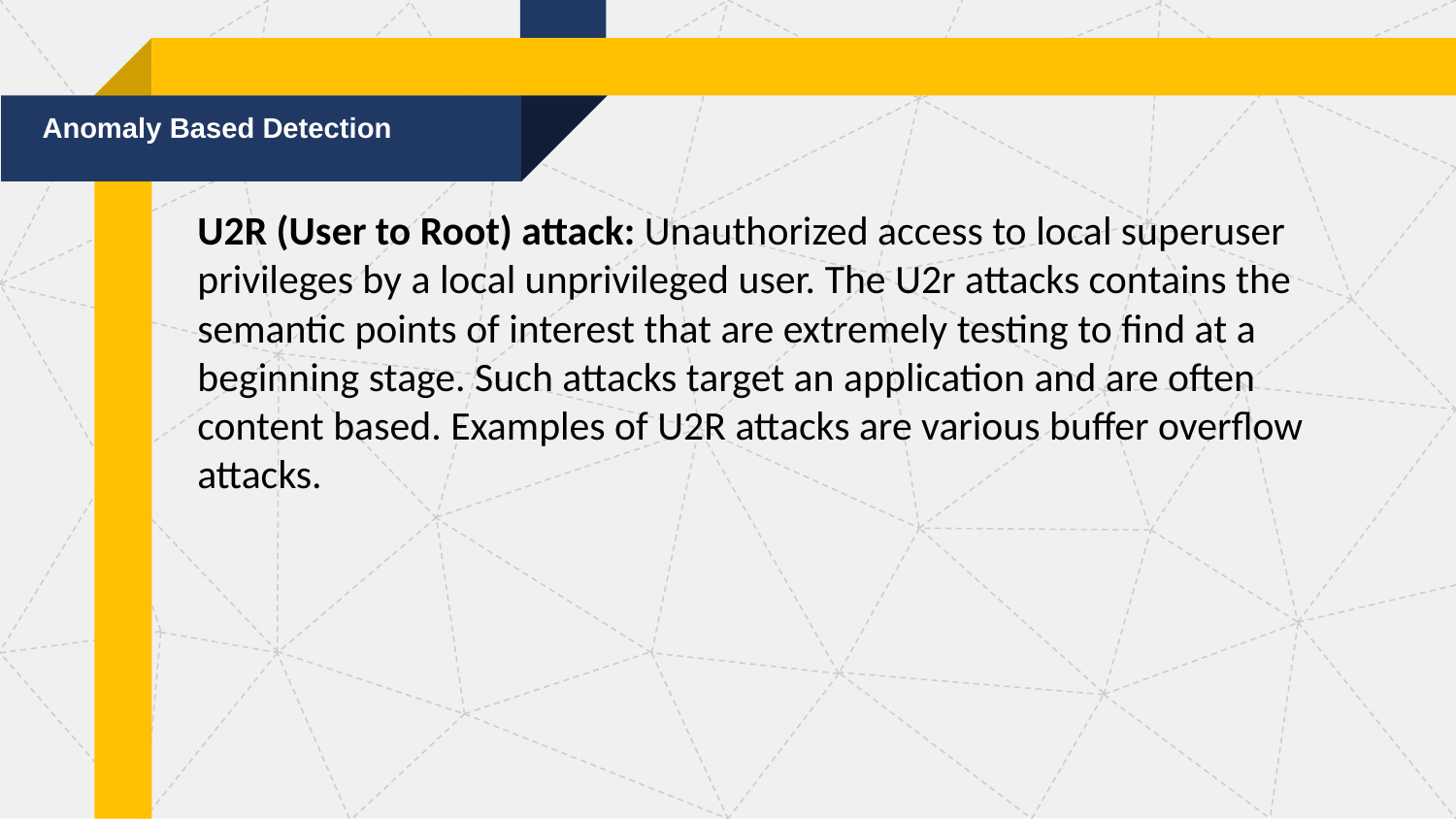

Anomaly Based Detection
U2R (User to Root) attack: Unauthorized access to local superuser privileges by a local unprivileged user. The U2r attacks contains the semantic points of interest that are extremely testing to find at a beginning stage. Such attacks target an application and are often content based. Examples of U2R attacks are various buffer overflow attacks.